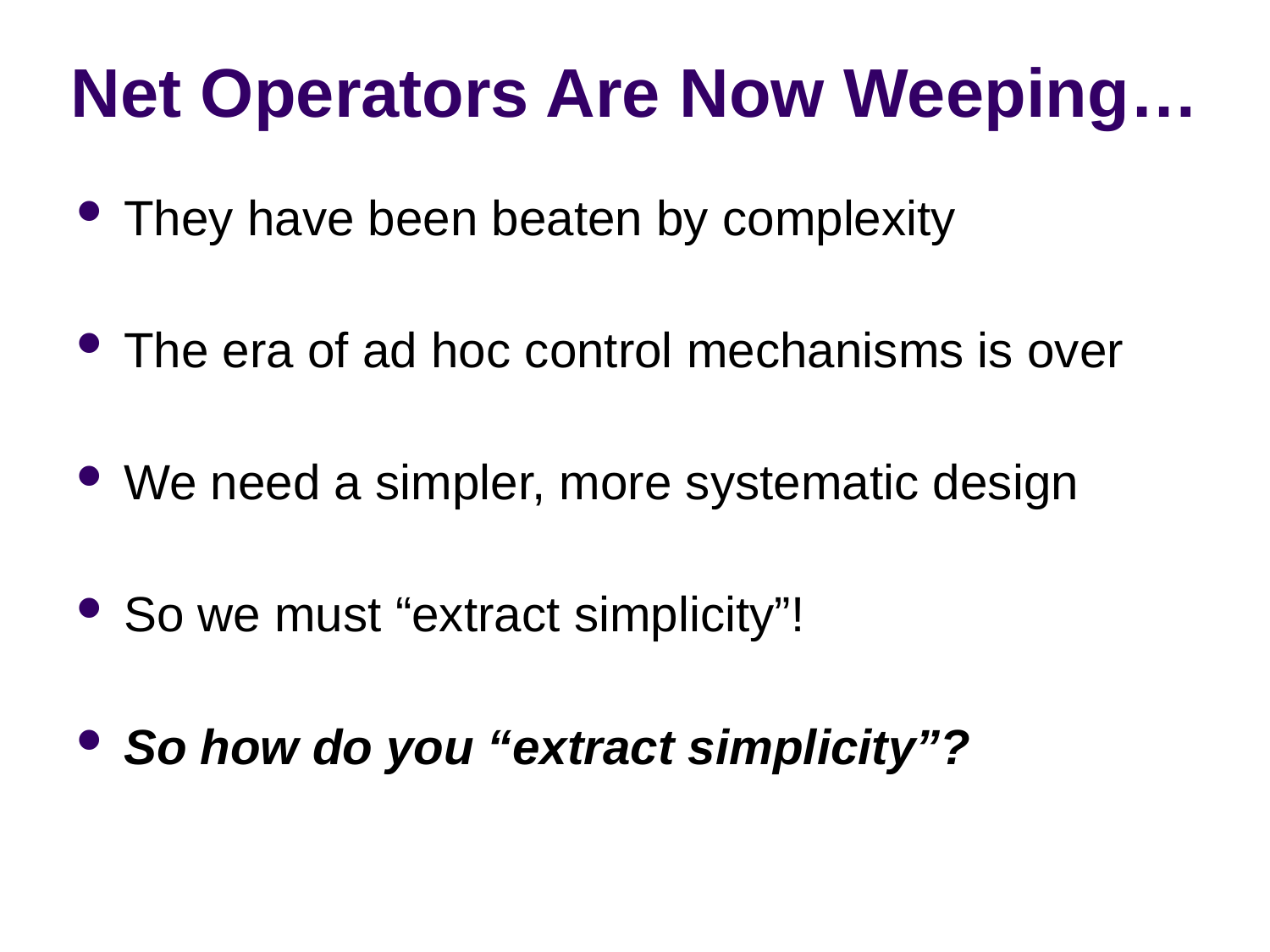

# Net Operators Are Now Weeping…
They have been beaten by complexity

The era of ad hoc control mechanisms is over

We need a simpler, more systematic design

So we must “extract simplicity”!

So how do you “extract simplicity”?